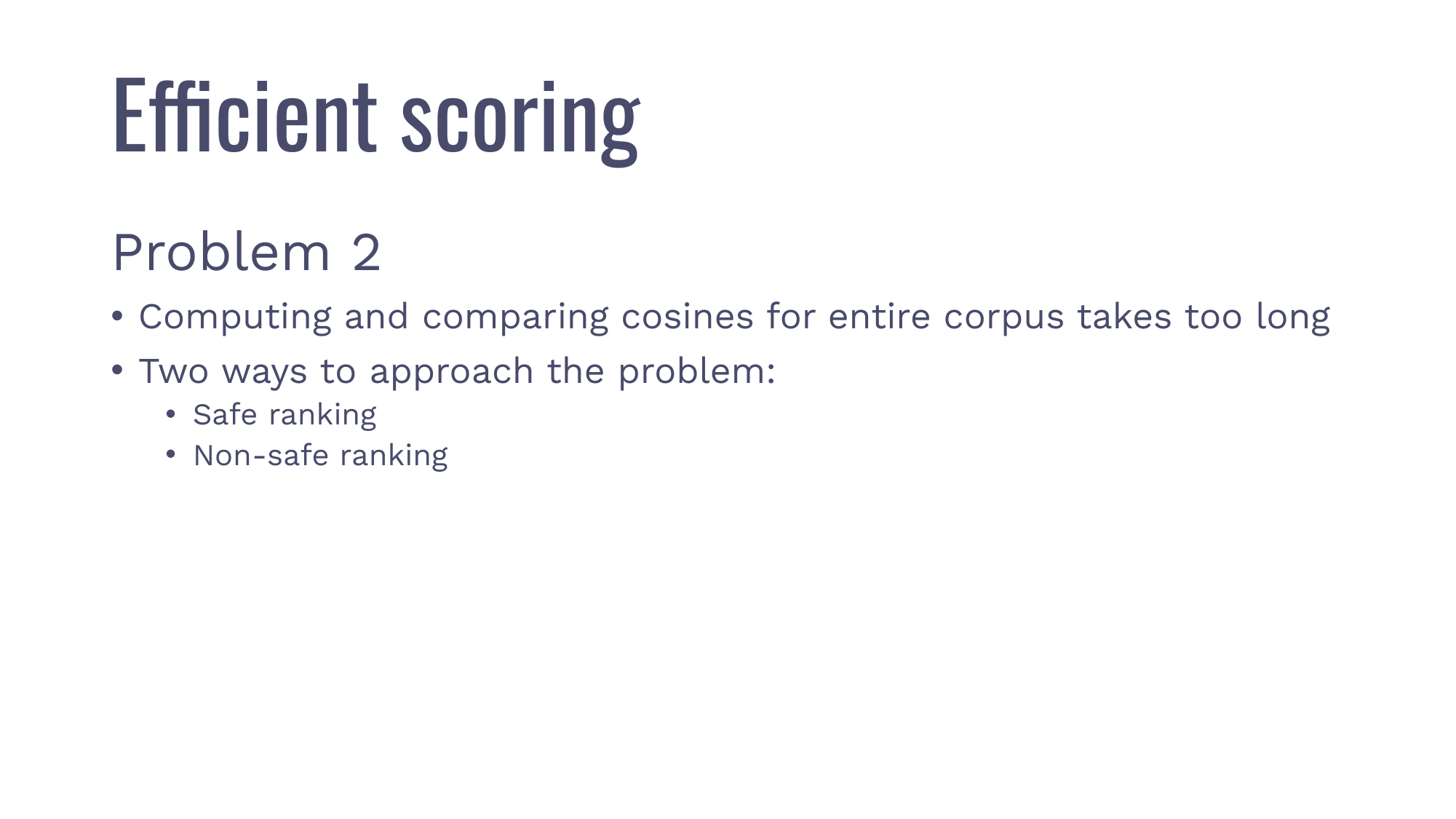

# Efficient scoring
Problem 2
Computing and comparing cosines for entire corpus takes too long
Two ways to approach the problem:
Safe ranking
Non-safe ranking